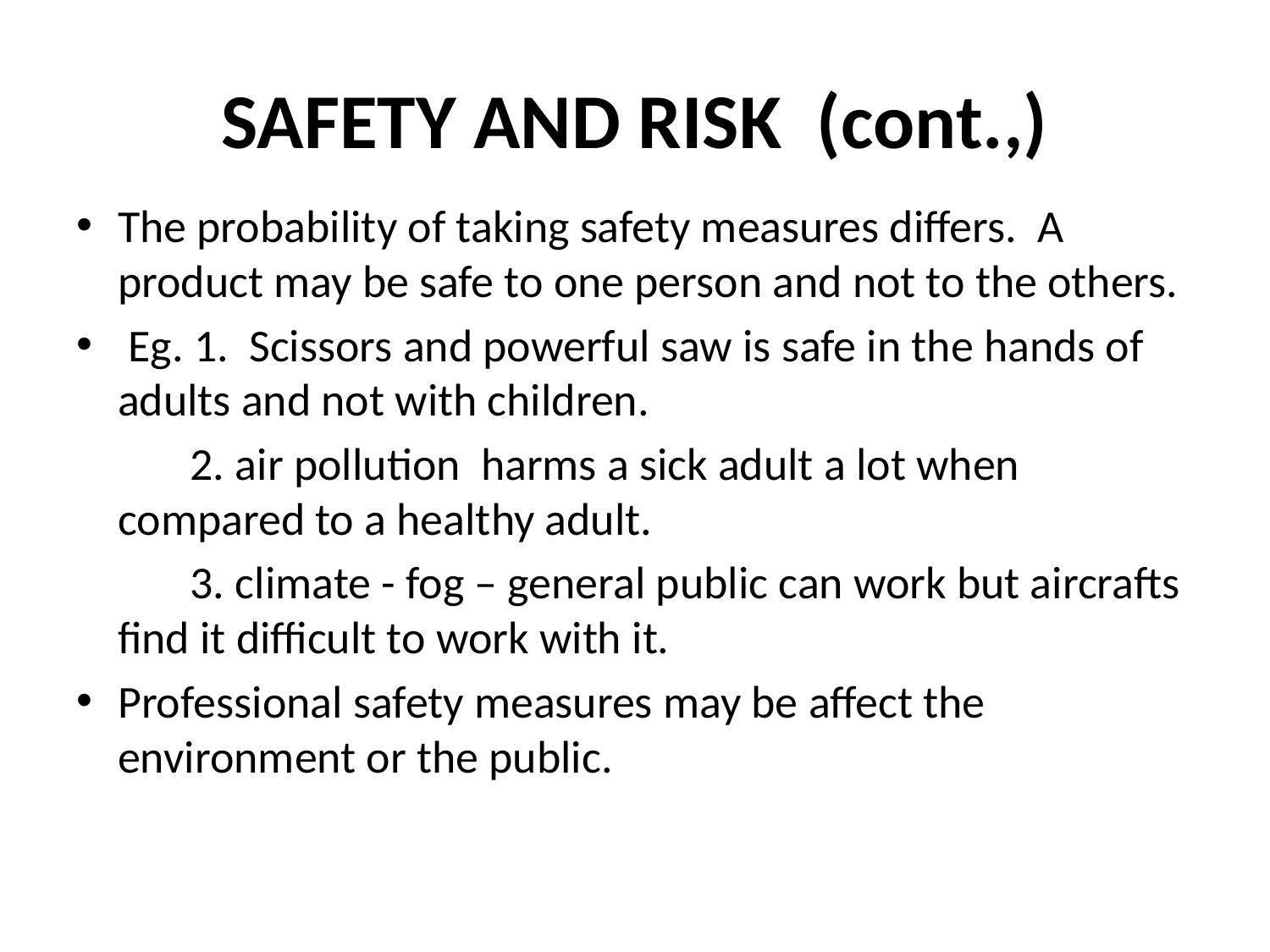

# SAFETY AND RISK  (cont.,)
The probability of taking safety measures differs.  A product may be safe to one person and not to the others.
 Eg. 1.  Scissors and powerful saw is safe in the hands of adults and not with children.
           2. air pollution  harms a sick adult a lot when compared to a healthy adult.
           3. climate - fog – general public can work but aircrafts find it difficult to work with it.
Professional safety measures may be affect the environment or the public.